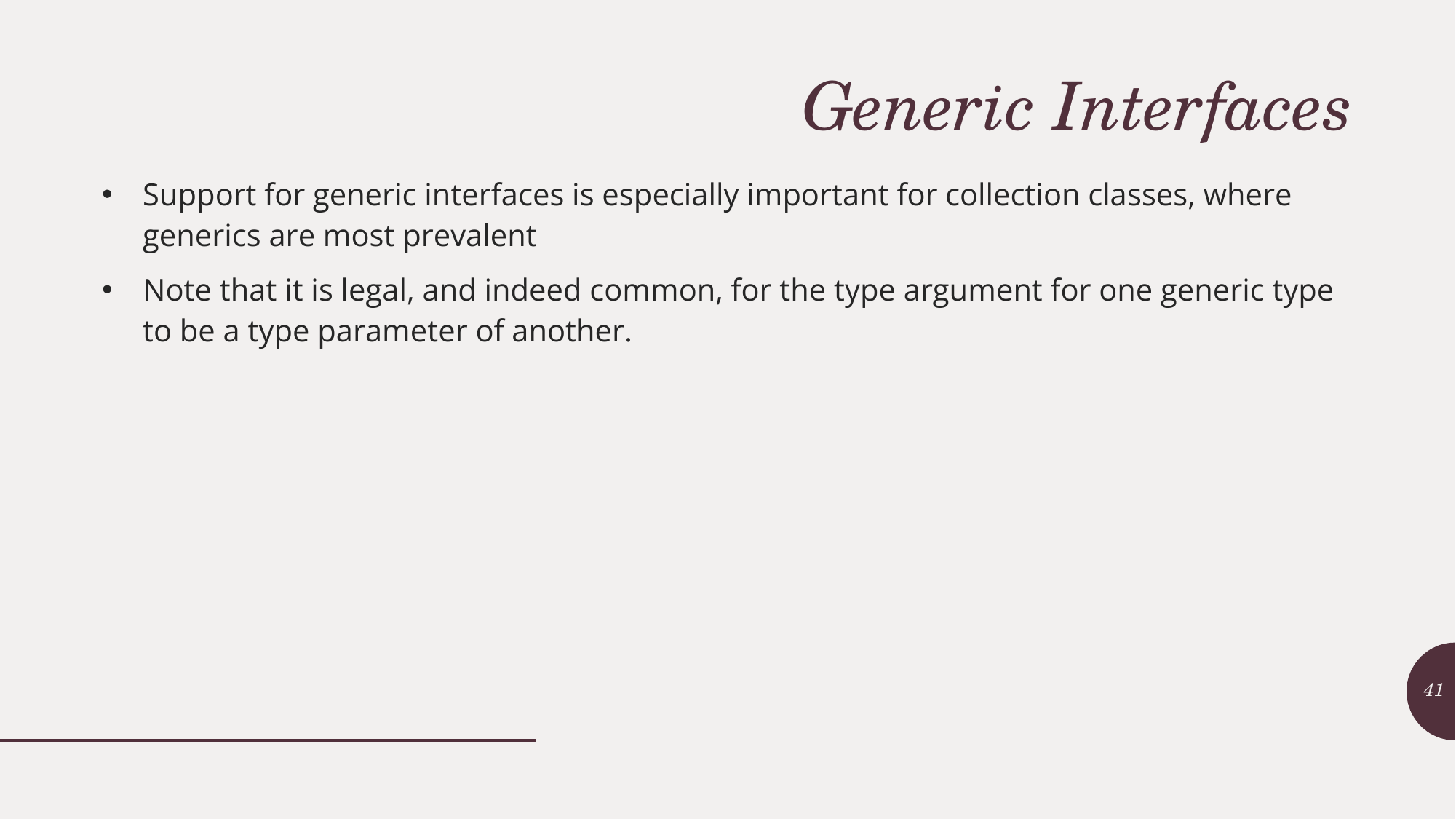

# Generic Interfaces
Support for generic interfaces is especially important for collection classes, where generics are most prevalent
Note that it is legal, and indeed common, for the type argument for one generic type to be a type parameter of another.
41